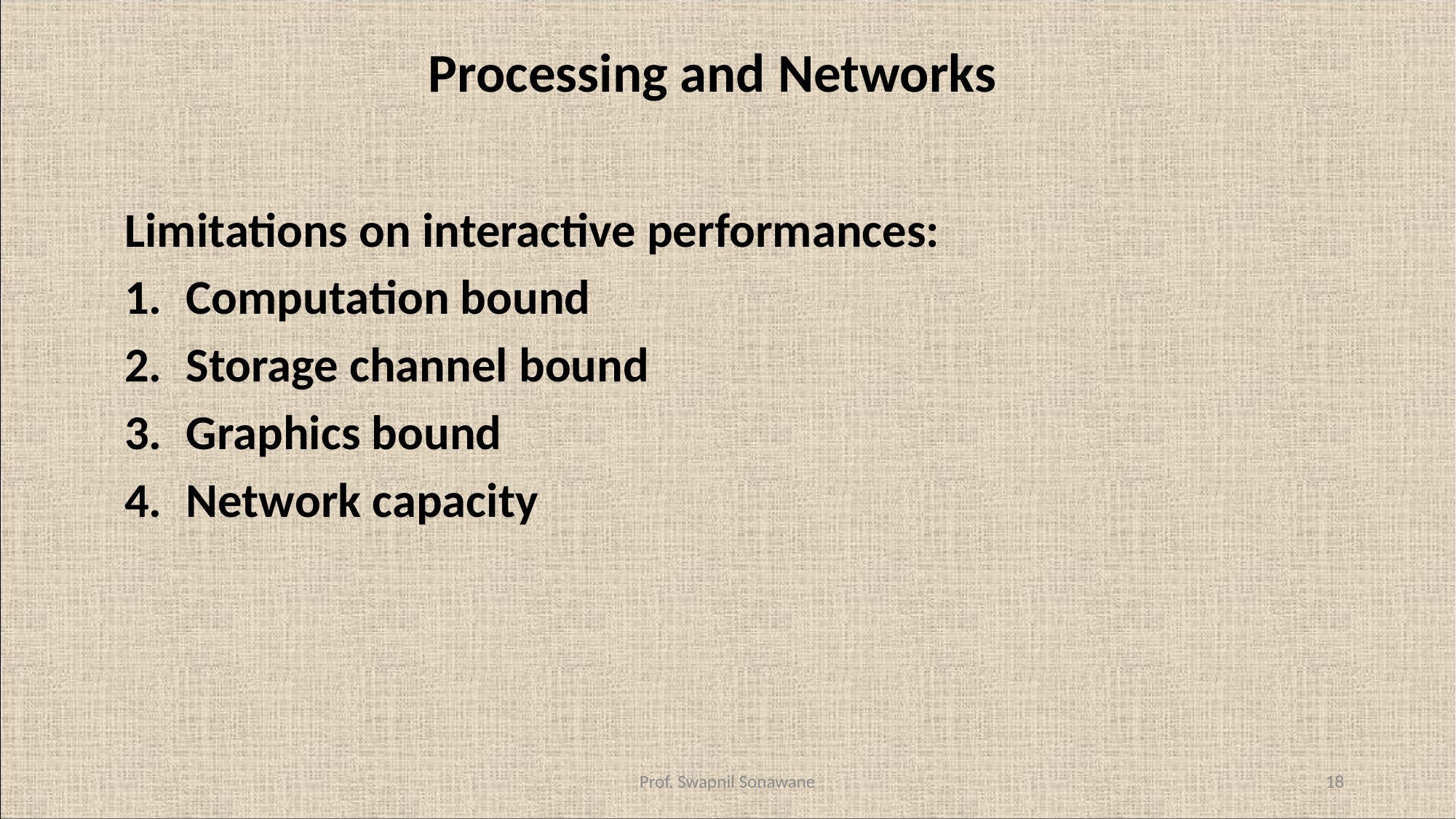

# Processing and Networks

Limitations on interactive performances:
Computation bound
Storage channel bound
Graphics bound
Network capacity
Prof. Swapnil Sonawane
18